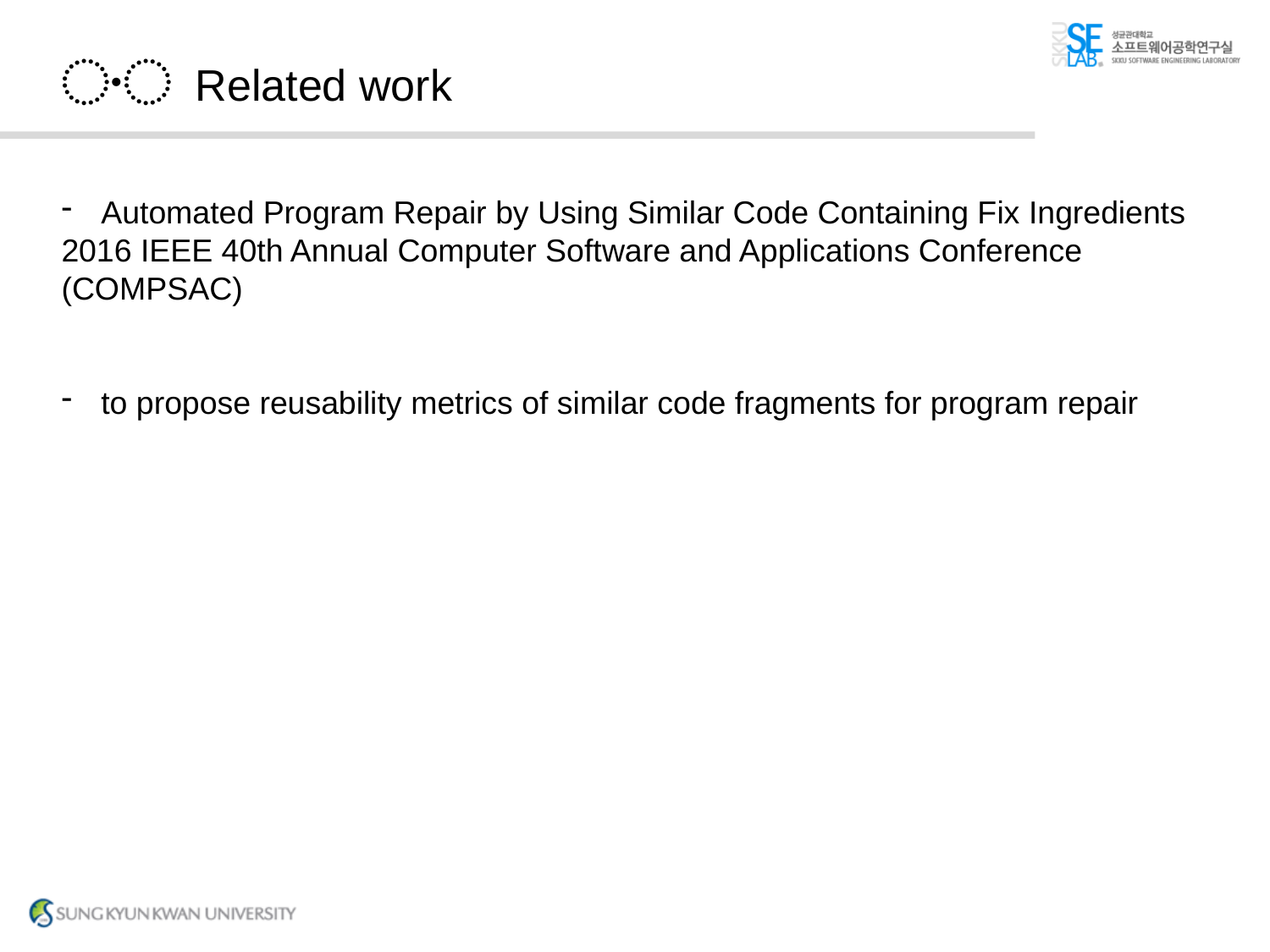

# 〮 Related work
Automated Program Repair by Using Similar Code Containing Fix Ingredients
2016 IEEE 40th Annual Computer Software and Applications Conference (COMPSAC)

to propose reusability metrics of similar code fragments for program repair